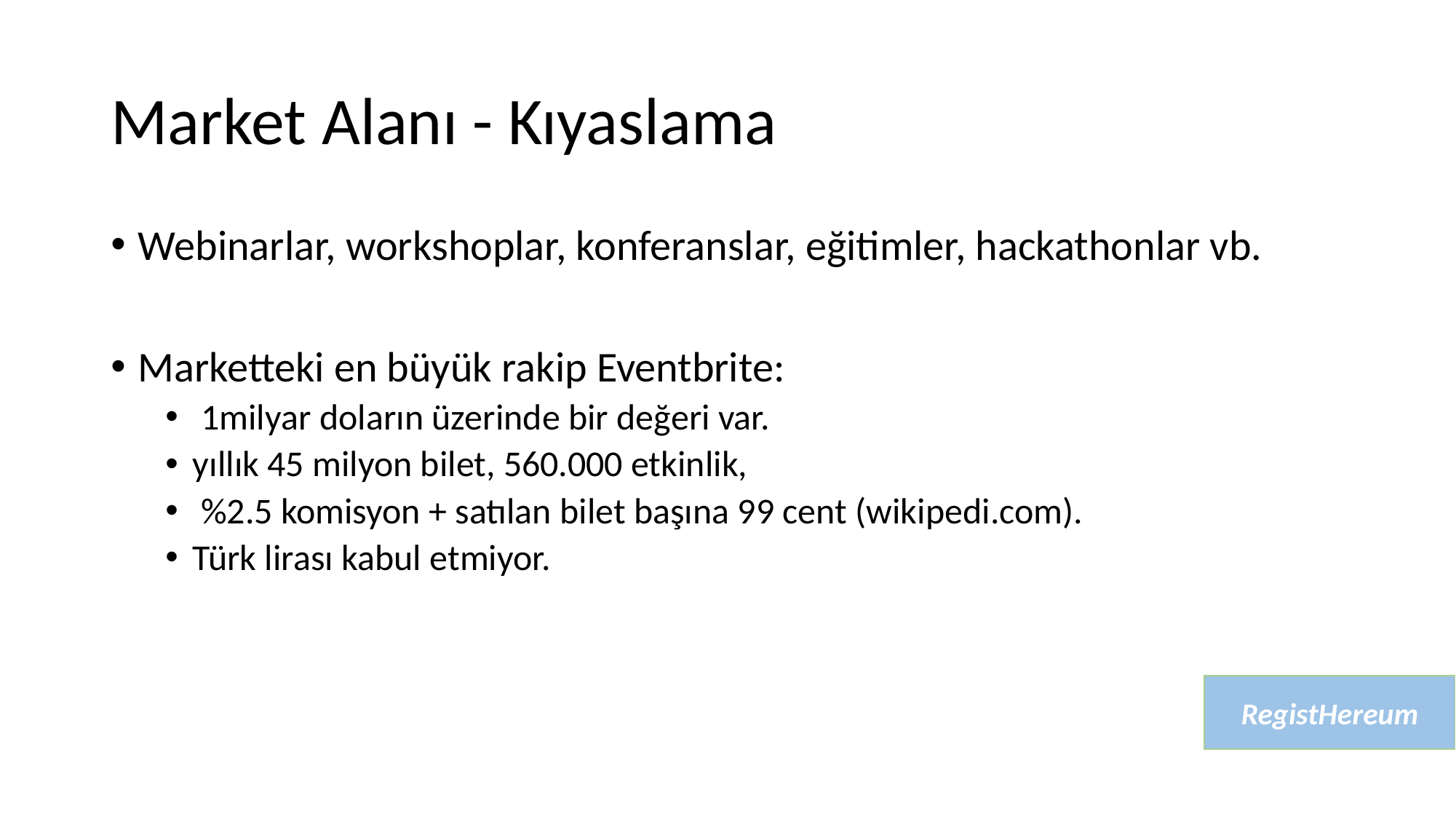

# Market Alanı - Kıyaslama
Webinarlar, workshoplar, konferanslar, eğitimler, hackathonlar vb.

Marketteki en büyük rakip Eventbrite:
 1milyar doların üzerinde bir değeri var.
yıllık 45 milyon bilet, 560.000 etkinlik,
 %2.5 komisyon + satılan bilet başına 99 cent (wikipedi.com).
Türk lirası kabul etmiyor.

RegistHereum